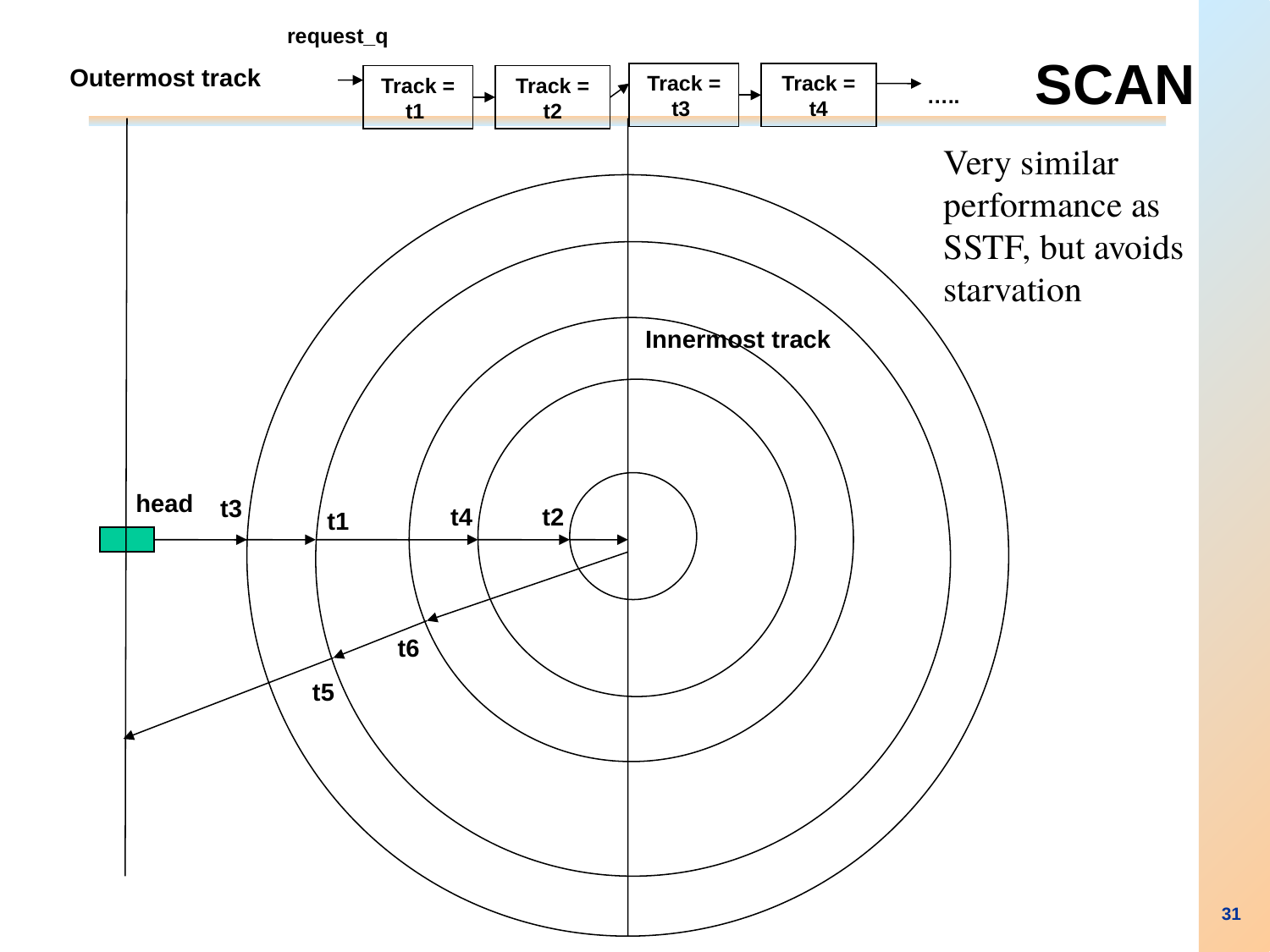

request_q
Track = t3
Track = t4
Track = t1
Track = t2
…..

SCAN
Outermost track

Very similar performance as SSTF, but avoids starvation

Innermost track

head
t3
t4
t2
t1

t6

t5